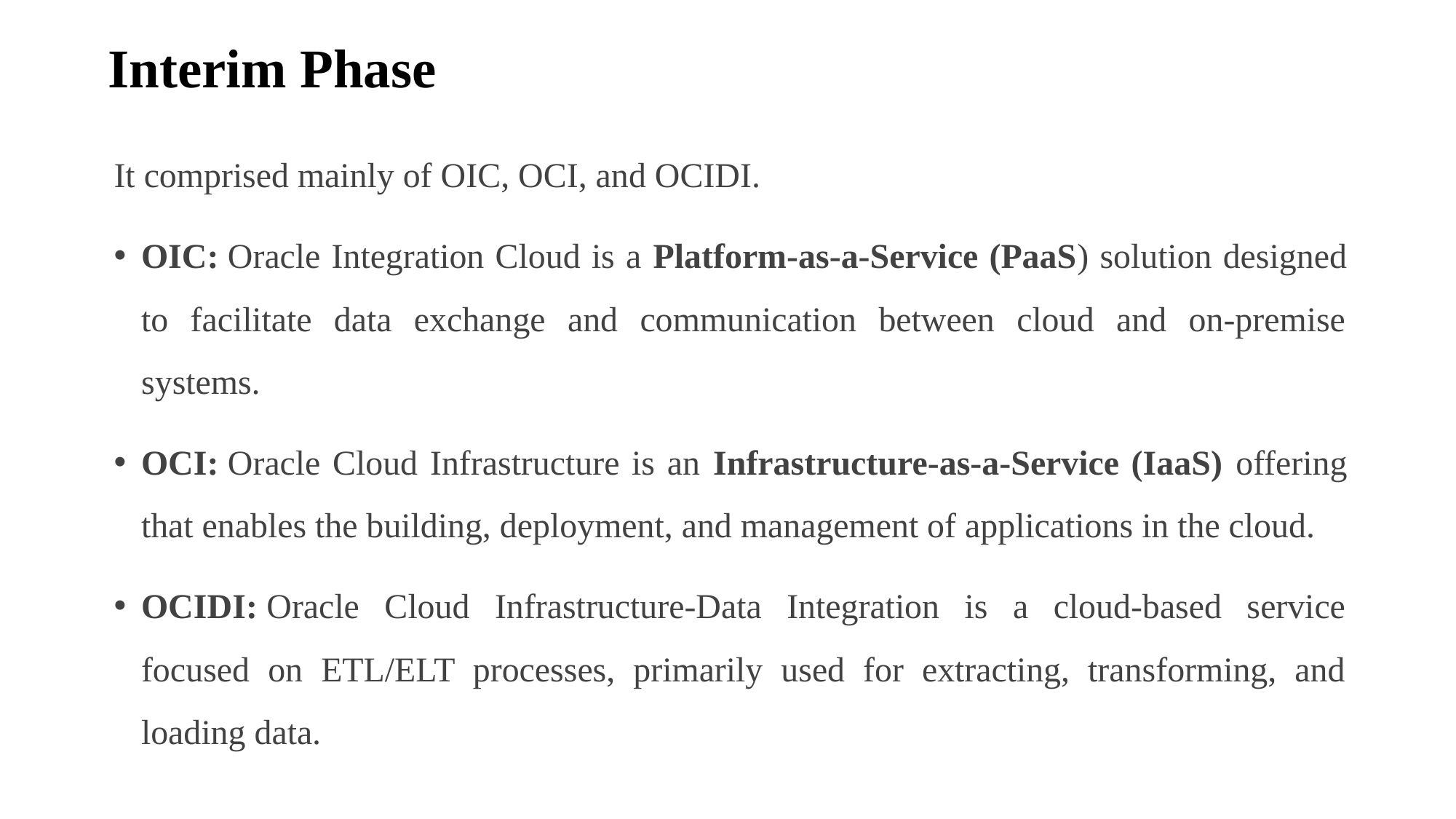

# Interim Phase
It comprised mainly of OIC, OCI, and OCIDI.
OIC: Oracle Integration Cloud is a Platform-as-a-Service (PaaS) solution designed to facilitate data exchange and communication between cloud and on-premise systems.
OCI: Oracle Cloud Infrastructure is an Infrastructure-as-a-Service (IaaS) offering that enables the building, deployment, and management of applications in the cloud.
OCIDI: Oracle Cloud Infrastructure-Data Integration is a cloud-based service focused on ETL/ELT processes, primarily used for extracting, transforming, and loading data.